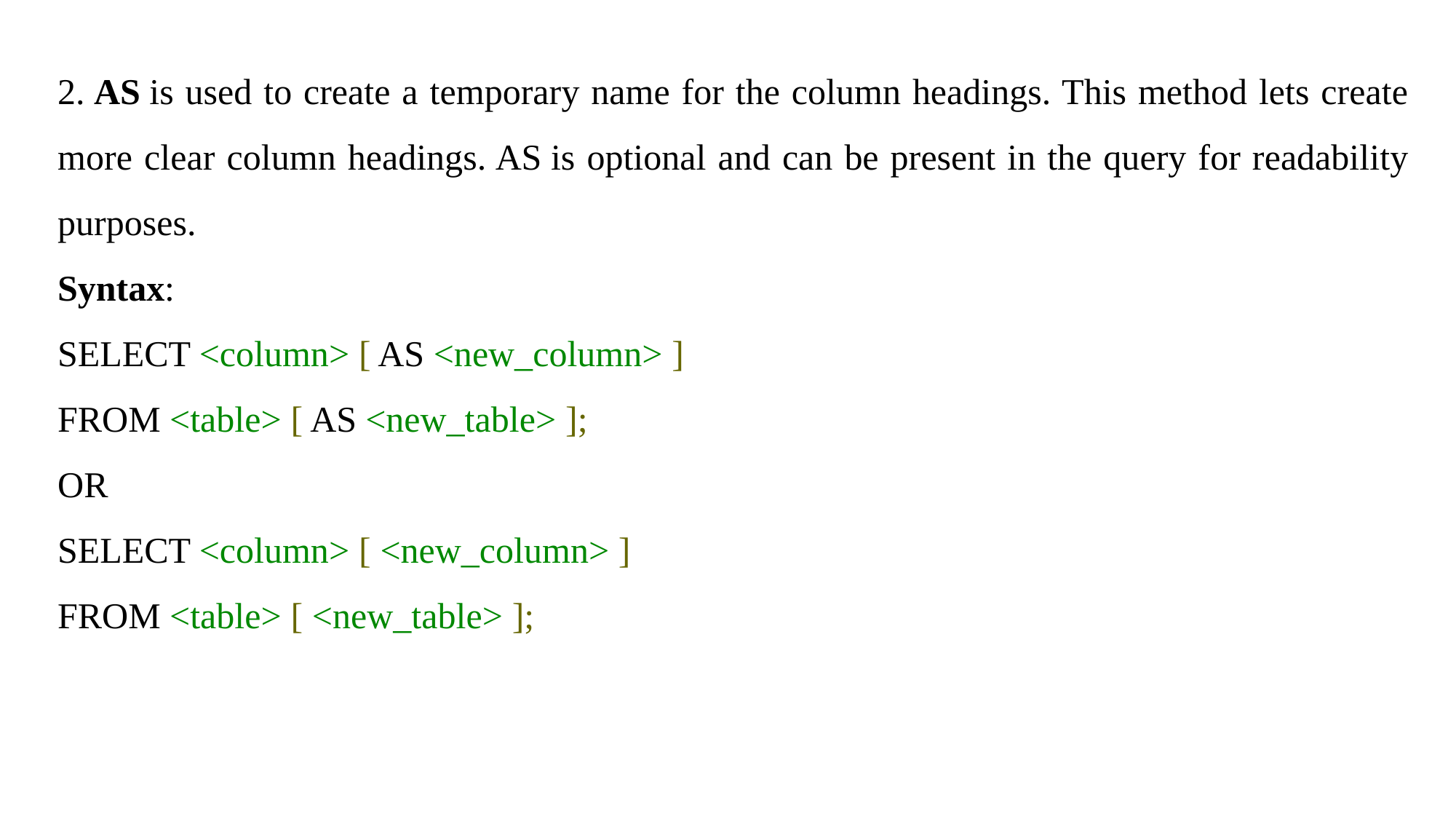

2. AS is used to create a temporary name for the column headings. This method lets create more clear column headings. AS is optional and can be present in the query for readability purposes.
Syntax:
SELECT <column> [ AS <new_column> ]
FROM <table> [ AS <new_table> ];
OR
SELECT <column> [ <new_column> ]
FROM <table> [ <new_table> ];